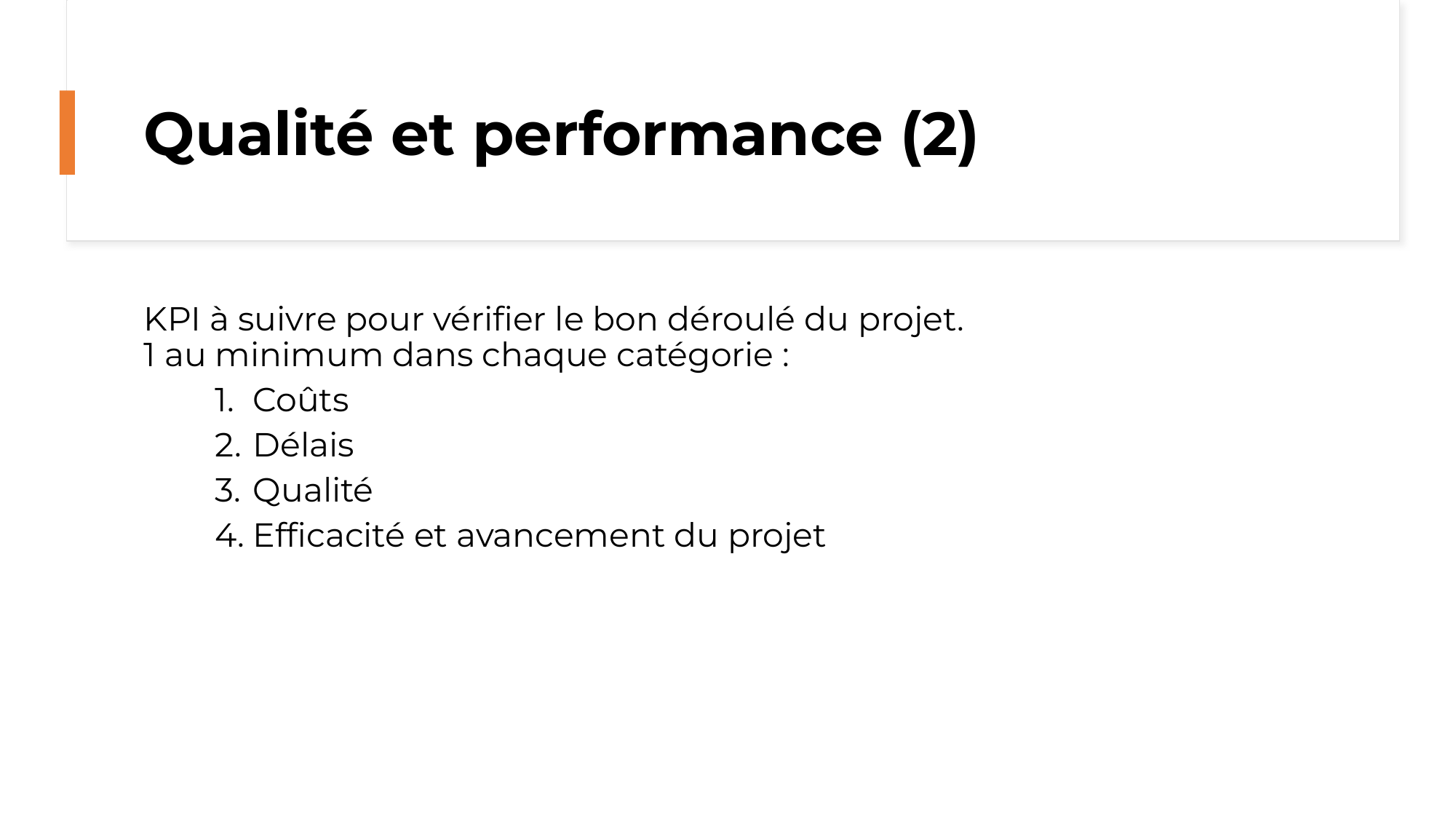

# Qualité et performance (2)

KPI à suivre pour vérifier le bon déroulé du projet.
1 au minimum dans chaque catégorie :
Coûts
Délais
Qualité
Efficacité et avancement du projet